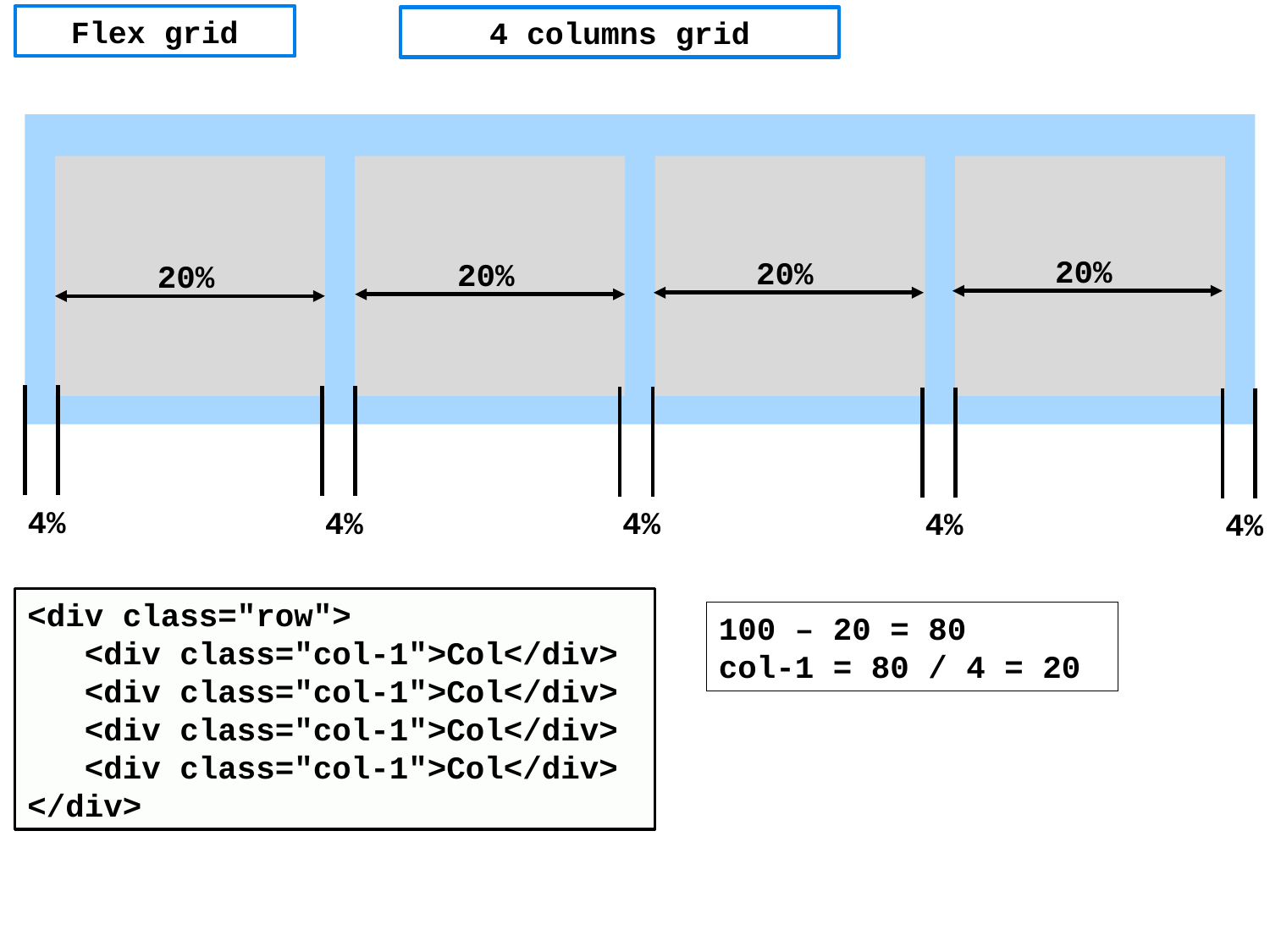

# Flex grid
4 columns grid

20%
20%
20%
20%
4%
4%
4%
4%
4%
<div class="row">
   <div class="col-1">Col</div>
   <div class="col-1">Col</div>
   <div class="col-1">Col</div>
   <div class="col-1">Col</div>
</div>
100 – 20 = 80
col-1 = 80 / 4 = 20